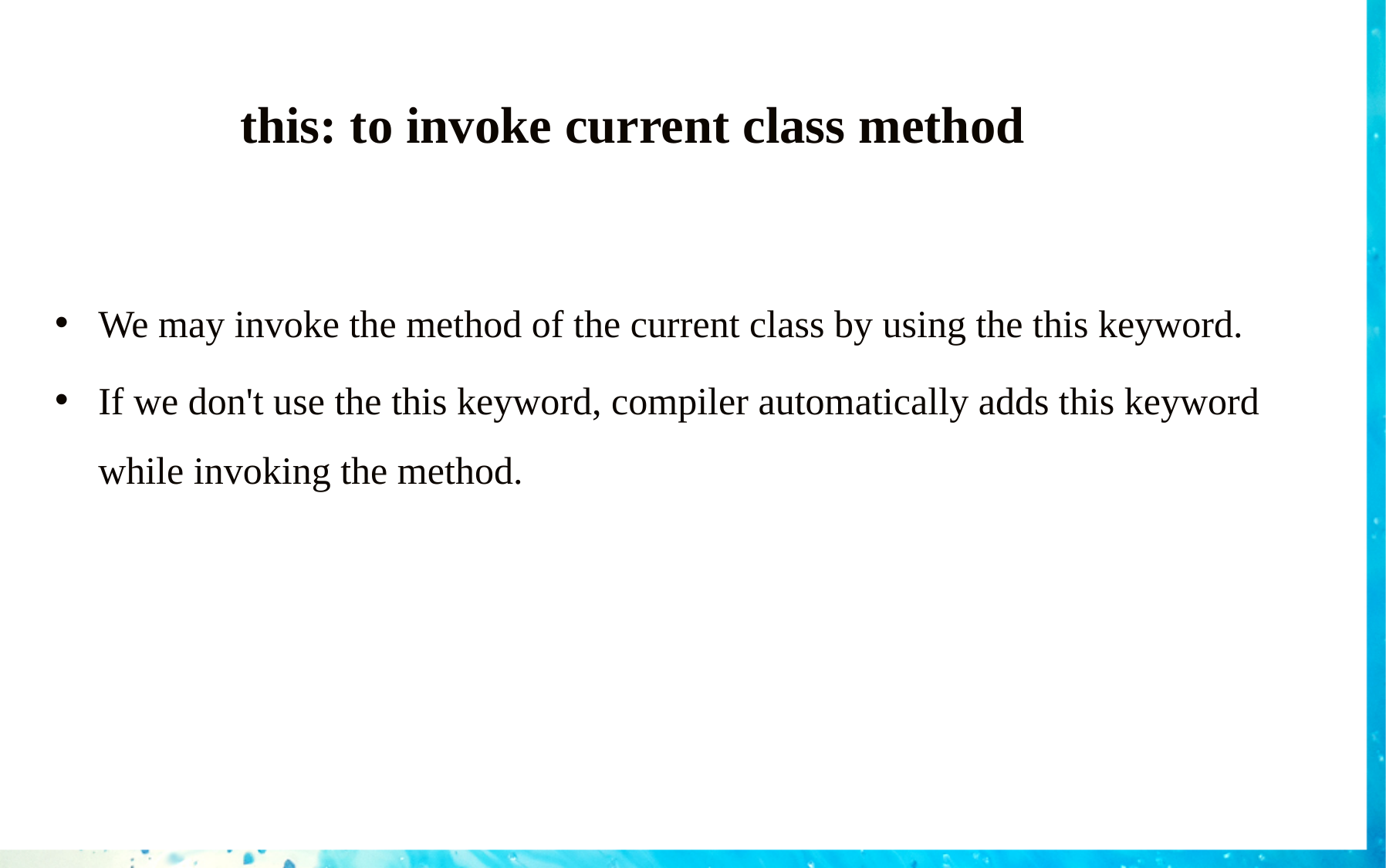

# this: to invoke current class method
We may invoke the method of the current class by using the this keyword.
If we don't use the this keyword, compiler automatically adds this keyword while invoking the method.